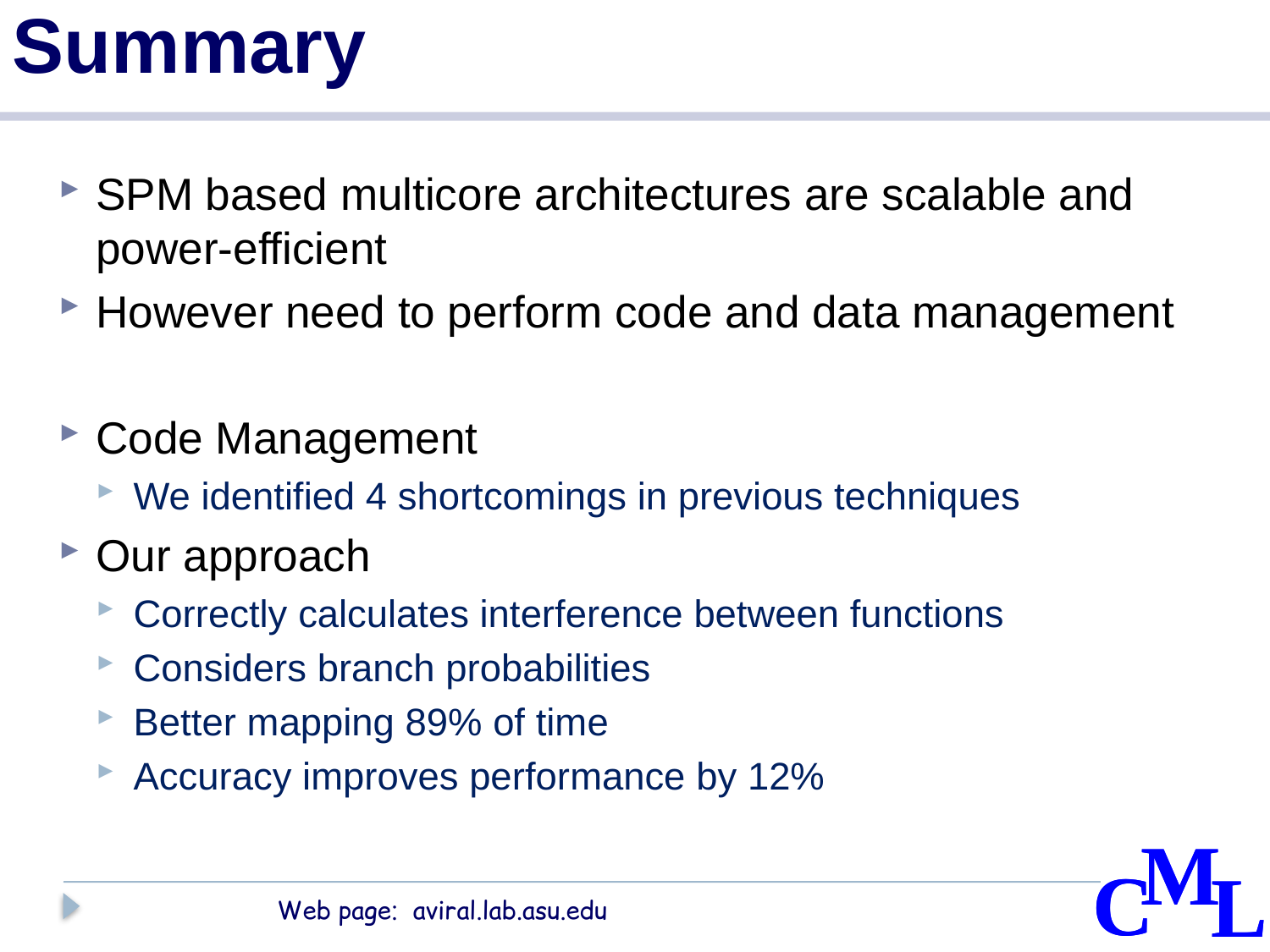

# Summary
SPM based multicore architectures are scalable and power-efficient
However need to perform code and data management

Code Management
We identified 4 shortcomings in previous techniques
Our approach
Correctly calculates interference between functions
Considers branch probabilities
Better mapping 89% of time
Accuracy improves performance by 12%